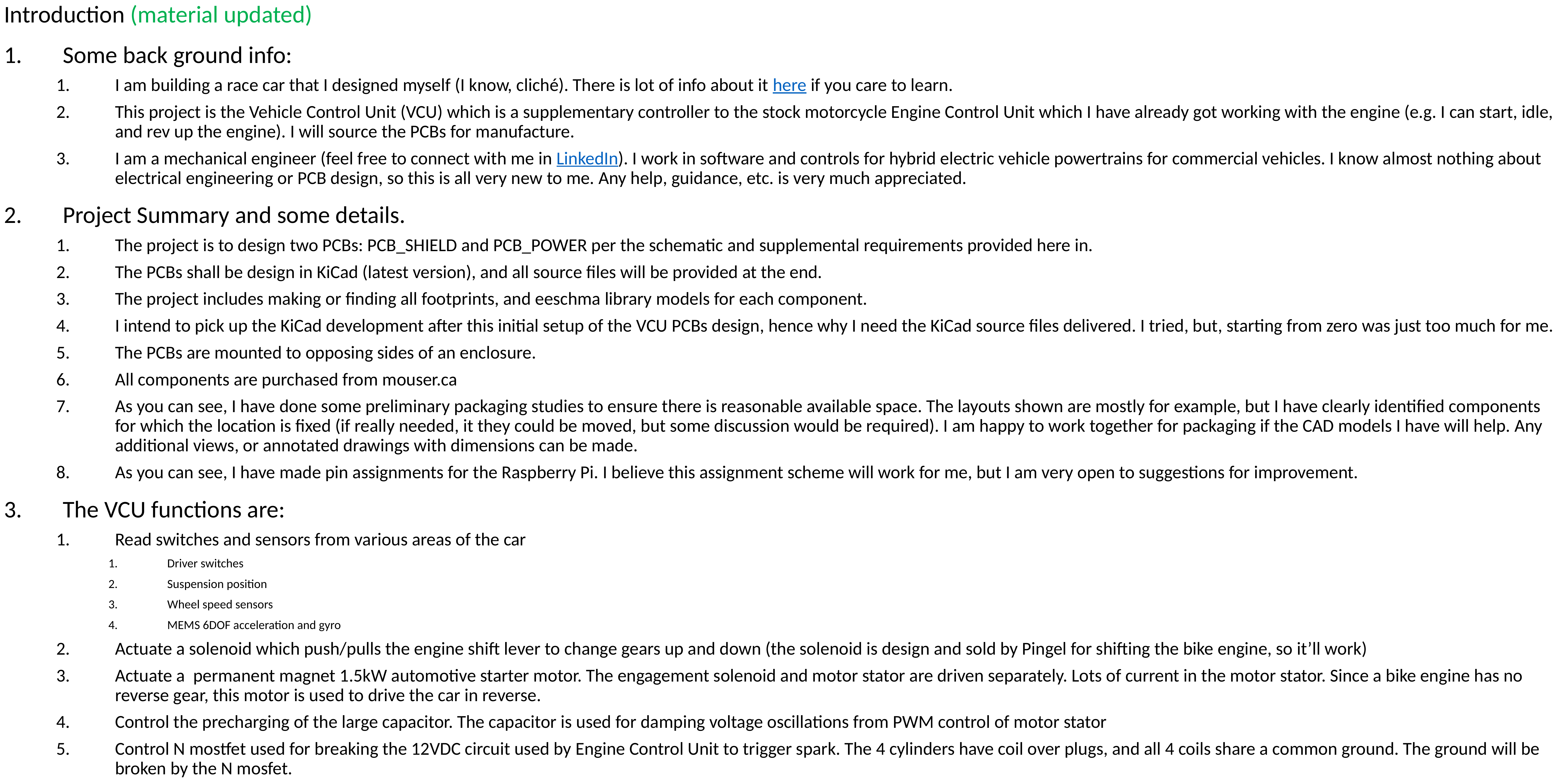

Introduction (material updated)
Some back ground info:
I am building a race car that I designed myself (I know, cliché). There is lot of info about it here if you care to learn.
This project is the Vehicle Control Unit (VCU) which is a supplementary controller to the stock motorcycle Engine Control Unit which I have already got working with the engine (e.g. I can start, idle, and rev up the engine). I will source the PCBs for manufacture.
I am a mechanical engineer (feel free to connect with me in LinkedIn). I work in software and controls for hybrid electric vehicle powertrains for commercial vehicles. I know almost nothing about electrical engineering or PCB design, so this is all very new to me. Any help, guidance, etc. is very much appreciated.
Project Summary and some details.
The project is to design two PCBs: PCB_SHIELD and PCB_POWER per the schematic and supplemental requirements provided here in.
The PCBs shall be design in KiCad (latest version), and all source files will be provided at the end.
The project includes making or finding all footprints, and eeschma library models for each component.
I intend to pick up the KiCad development after this initial setup of the VCU PCBs design, hence why I need the KiCad source files delivered. I tried, but, starting from zero was just too much for me.
The PCBs are mounted to opposing sides of an enclosure.
All components are purchased from mouser.ca
As you can see, I have done some preliminary packaging studies to ensure there is reasonable available space. The layouts shown are mostly for example, but I have clearly identified components for which the location is fixed (if really needed, it they could be moved, but some discussion would be required). I am happy to work together for packaging if the CAD models I have will help. Any additional views, or annotated drawings with dimensions can be made.
As you can see, I have made pin assignments for the Raspberry Pi. I believe this assignment scheme will work for me, but I am very open to suggestions for improvement.
The VCU functions are:
Read switches and sensors from various areas of the car
Driver switches
Suspension position
Wheel speed sensors
MEMS 6DOF acceleration and gyro
Actuate a solenoid which push/pulls the engine shift lever to change gears up and down (the solenoid is design and sold by Pingel for shifting the bike engine, so it’ll work)
Actuate a  permanent magnet 1.5kW automotive starter motor. The engagement solenoid and motor stator are driven separately. Lots of current in the motor stator. Since a bike engine has no reverse gear, this motor is used to drive the car in reverse.
Control the precharging of the large capacitor. The capacitor is used for damping voltage oscillations from PWM control of motor stator
Control N mostfet used for breaking the 12VDC circuit used by Engine Control Unit to trigger spark. The 4 cylinders have coil over plugs, and all 4 coils share a common ground. The ground will be broken by the N mosfet.